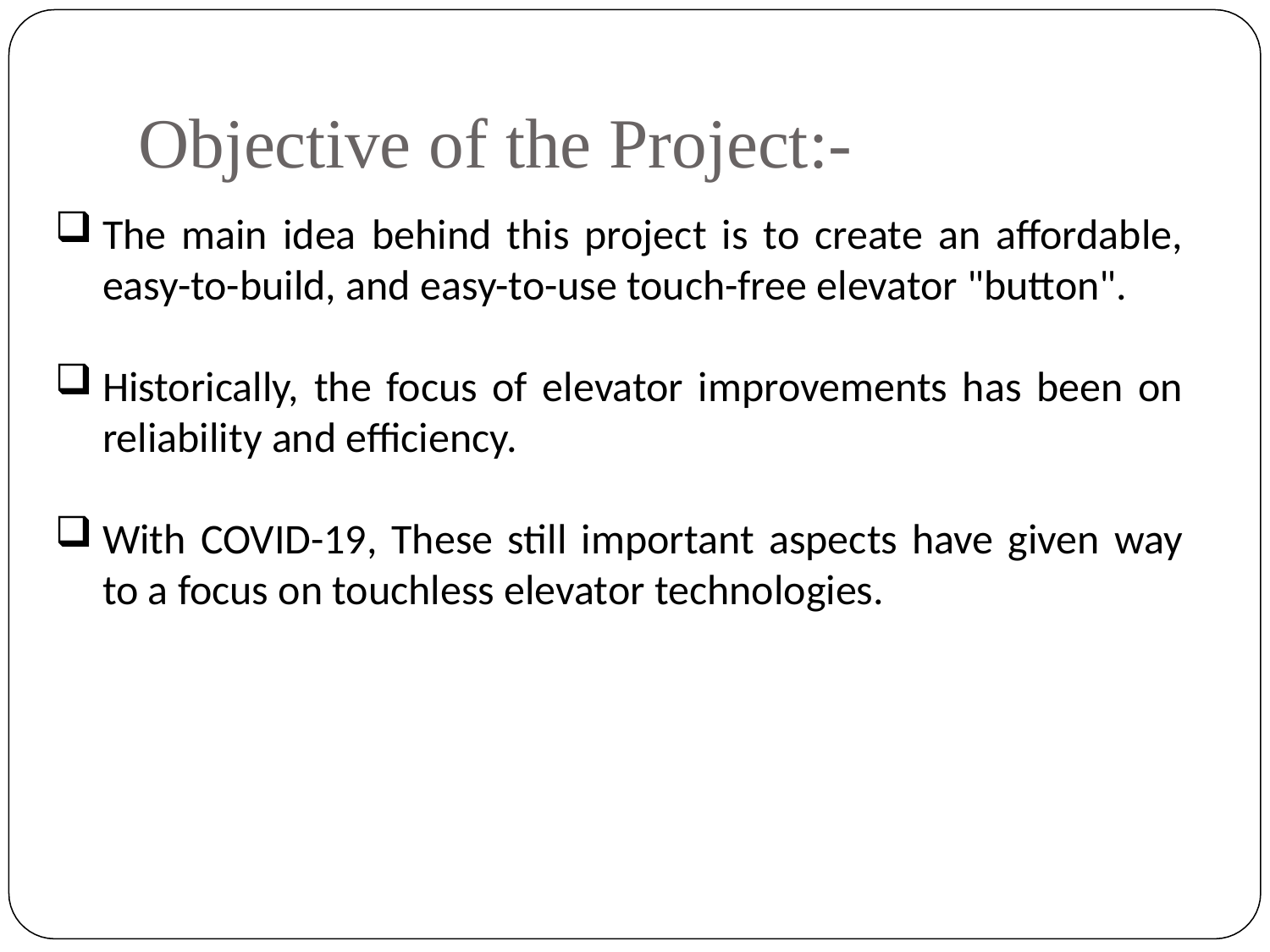

# Objective of the Project:-
The main idea behind this project is to create an affordable, easy-to-build, and easy-to-use touch-free elevator "button".

Historically, the focus of elevator improvements has been on reliability and efficiency.

With COVID-19, These still important aspects have given way to a focus on touchless elevator technologies.